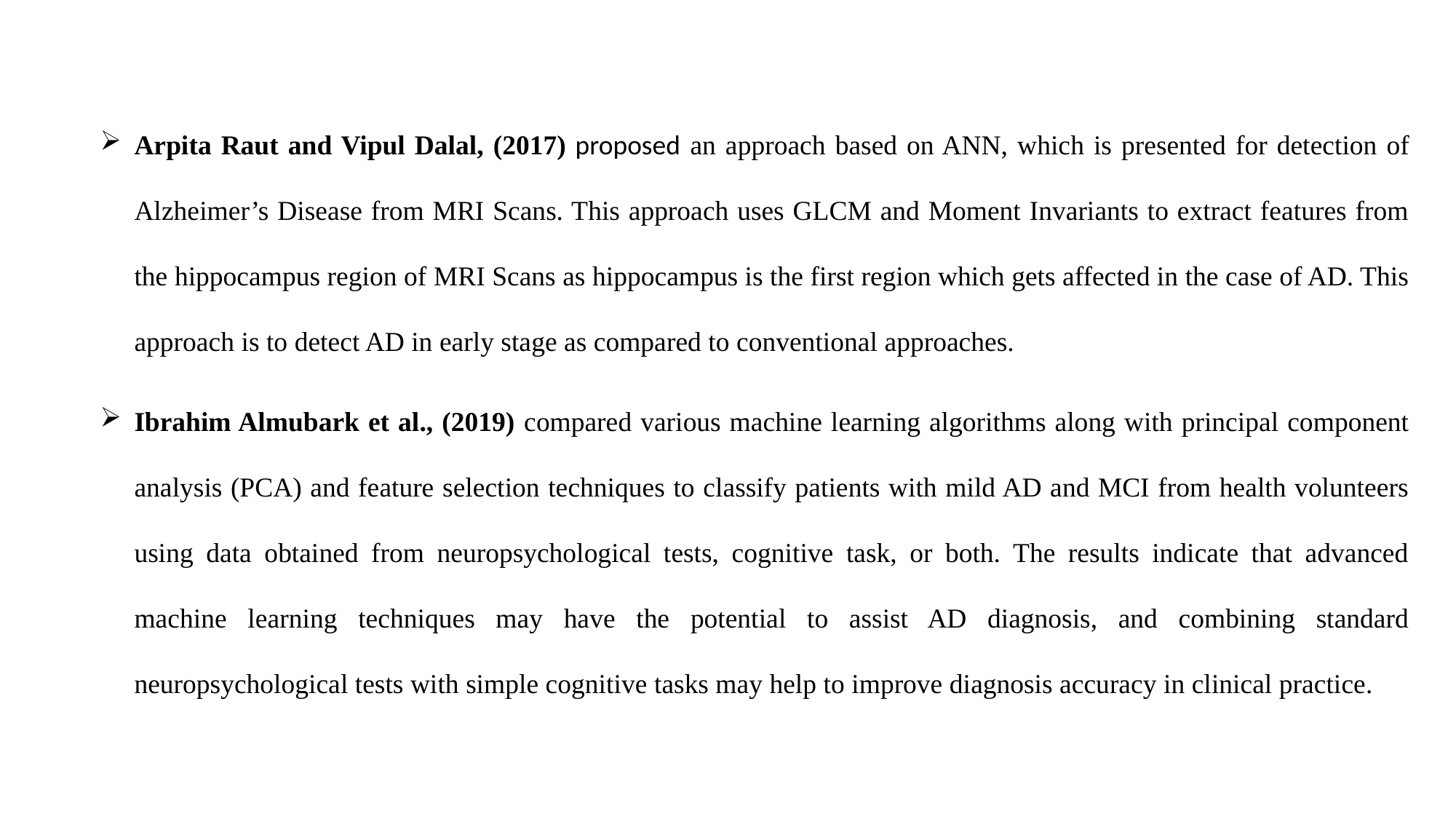

Arpita Raut and Vipul Dalal, (2017) proposed an approach based on ANN, which is presented for detection of Alzheimer’s Disease from MRI Scans. This approach uses GLCM and Moment Invariants to extract features from the hippocampus region of MRI Scans as hippocampus is the first region which gets affected in the case of AD. This approach is to detect AD in early stage as compared to conventional approaches.
Ibrahim Almubark et al., (2019) compared various machine learning algorithms along with principal component analysis (PCA) and feature selection techniques to classify patients with mild AD and MCI from health volunteers using data obtained from neuropsychological tests, cognitive task, or both. The results indicate that advanced machine learning techniques may have the potential to assist AD diagnosis, and combining standard neuropsychological tests with simple cognitive tasks may help to improve diagnosis accuracy in clinical practice.